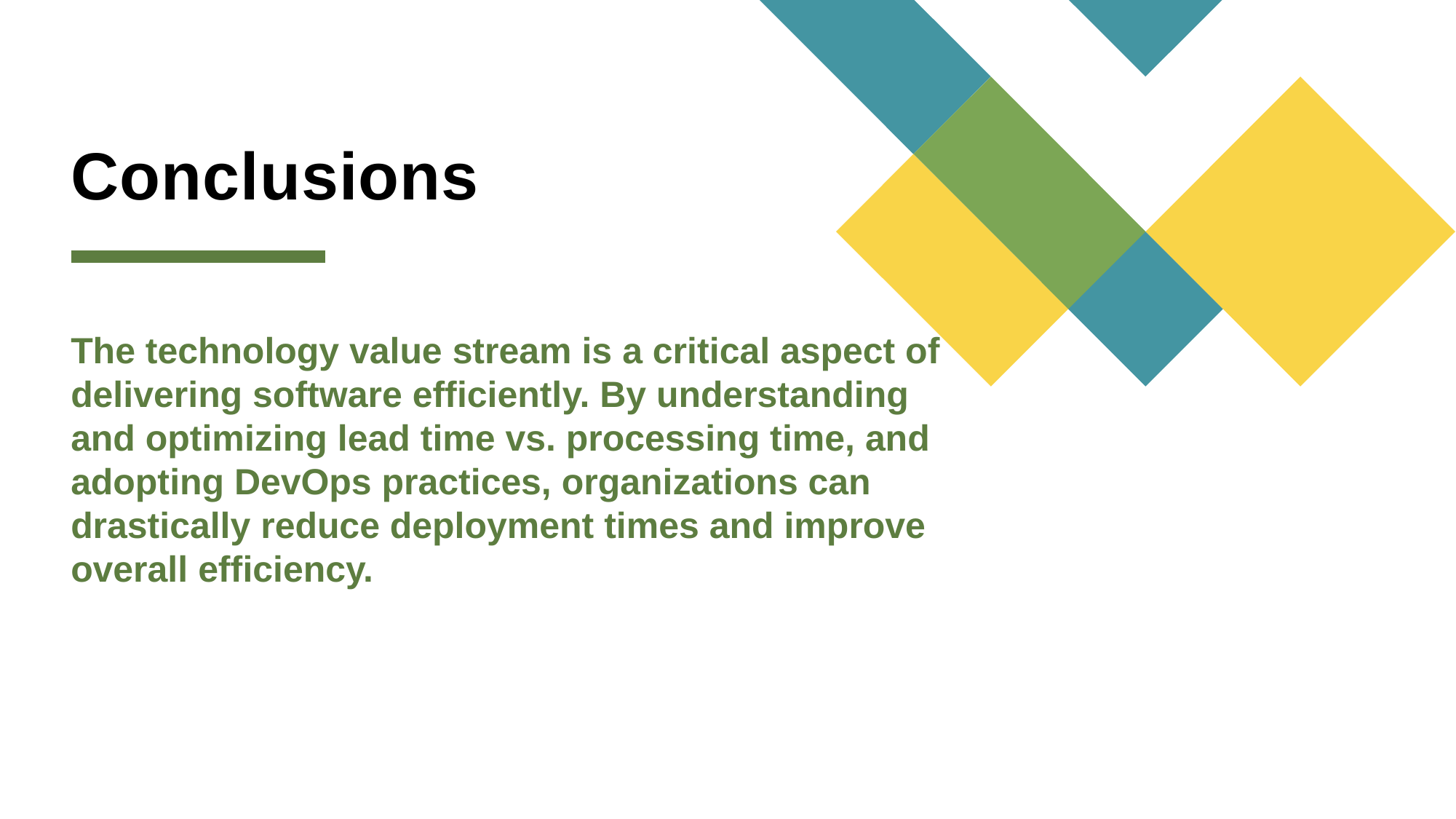

# Conclusions
The technology value stream is a critical aspect of delivering software efficiently. By understanding and optimizing lead time vs. processing time, and adopting DevOps practices, organizations can drastically reduce deployment times and improve overall efficiency.